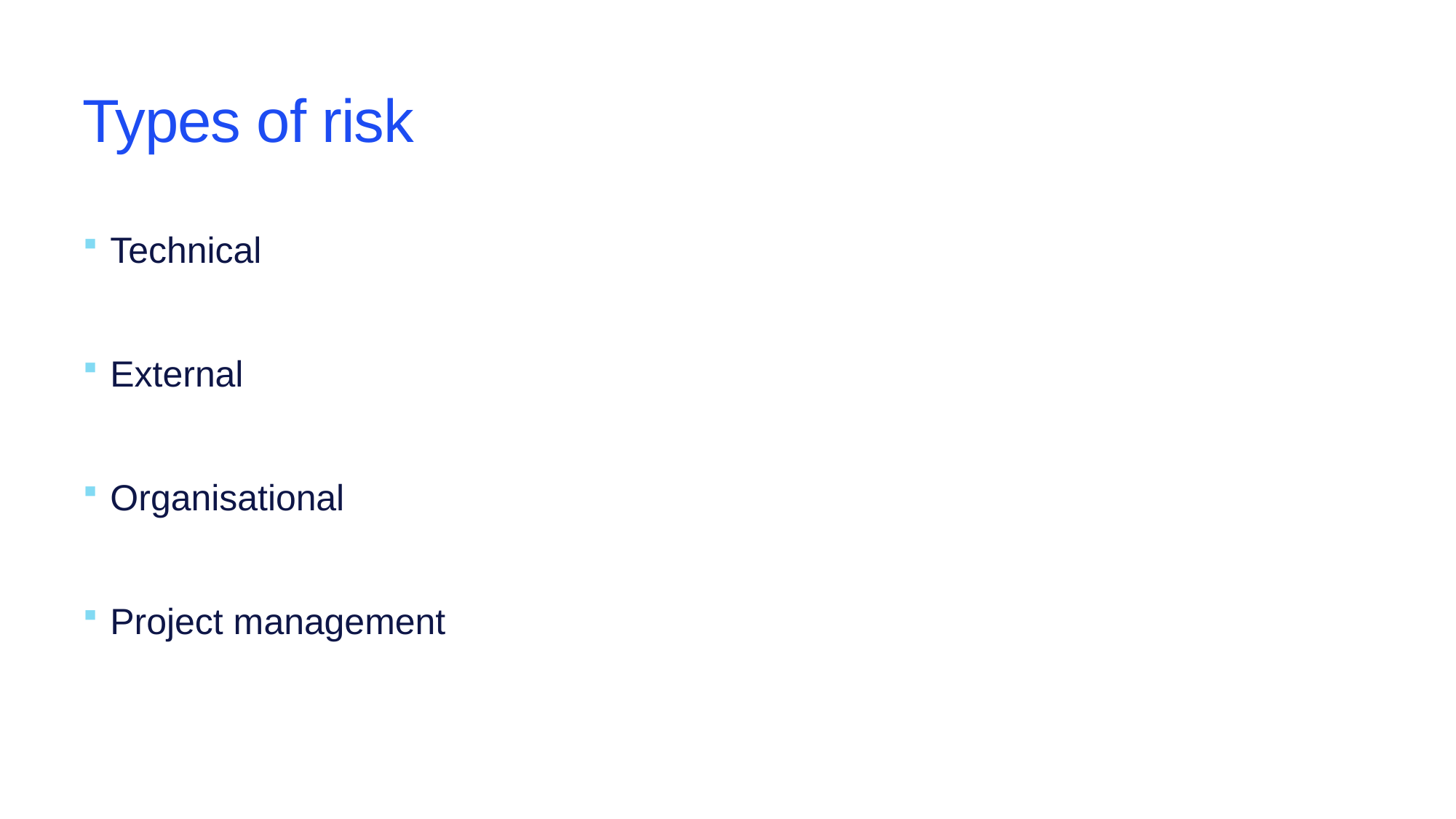

# Types of risk
Technical

External

Organisational

Project management